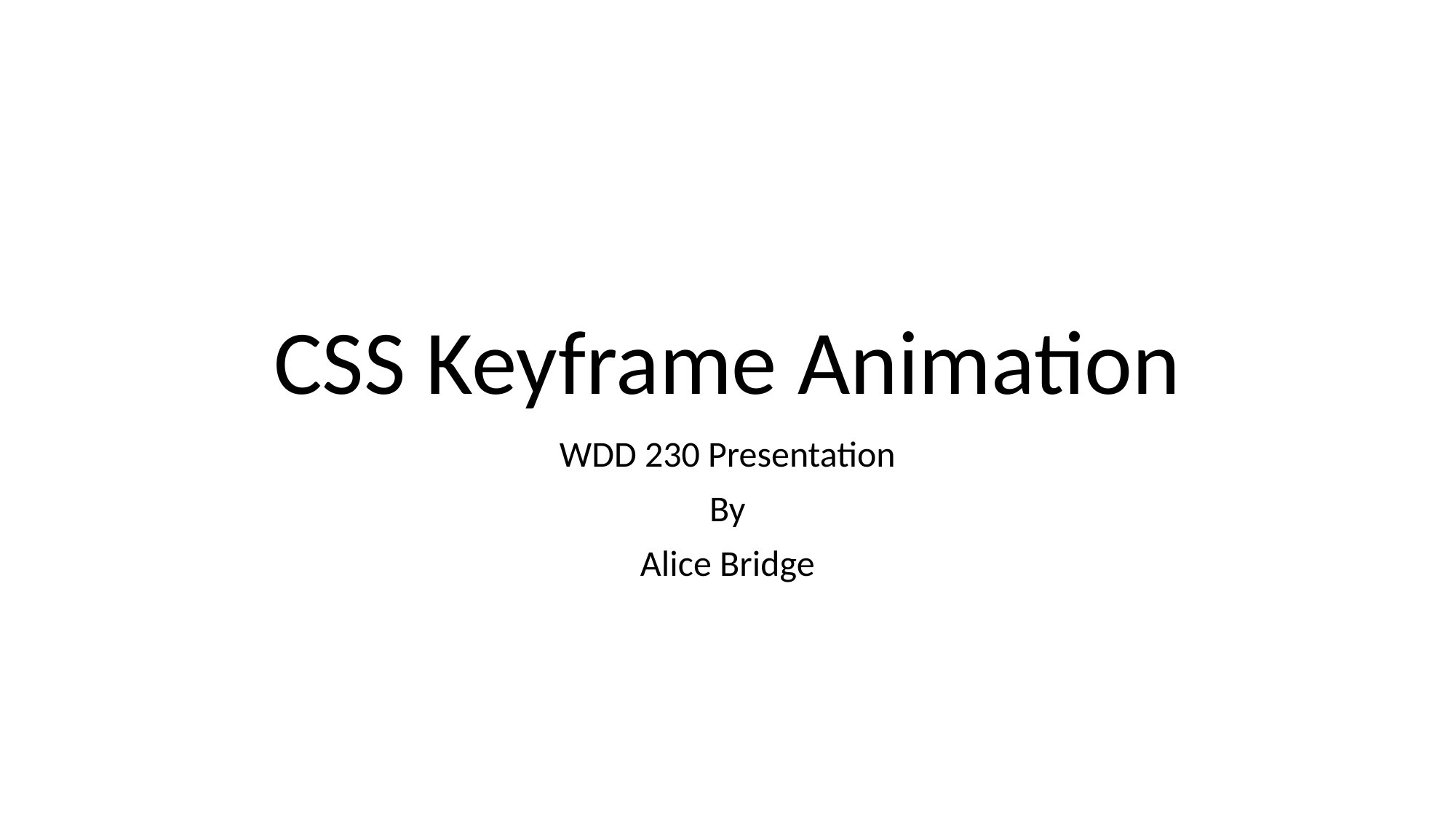

# CSS Keyframe Animation
WDD 230 Presentation
By
Alice Bridge